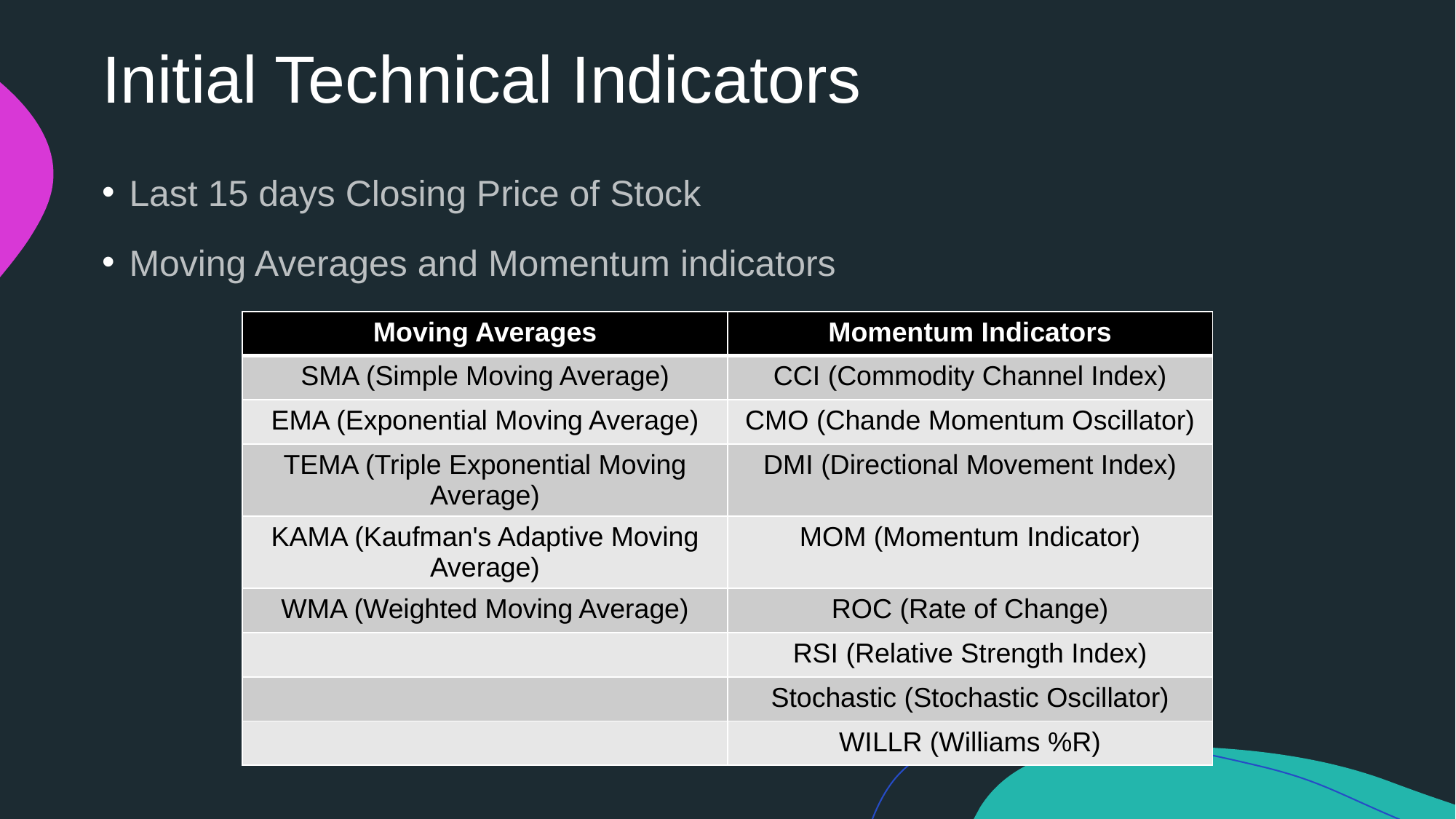

# Initial Technical Indicators
Last 15 days Closing Price of Stock
Moving Averages and Momentum indicators

| Moving Averages | Momentum Indicators |
| --- | --- |
| SMA (Simple Moving Average) | CCI (Commodity Channel Index) |
| EMA (Exponential Moving Average) | CMO (Chande Momentum Oscillator) |
| TEMA (Triple Exponential Moving Average) | DMI (Directional Movement Index) |
| KAMA (Kaufman's Adaptive Moving Average) | MOM (Momentum Indicator) |
| WMA (Weighted Moving Average) | ROC (Rate of Change) |
|  | RSI (Relative Strength Index) |
|  | Stochastic (Stochastic Oscillator) |
|  | WILLR (Williams %R) |